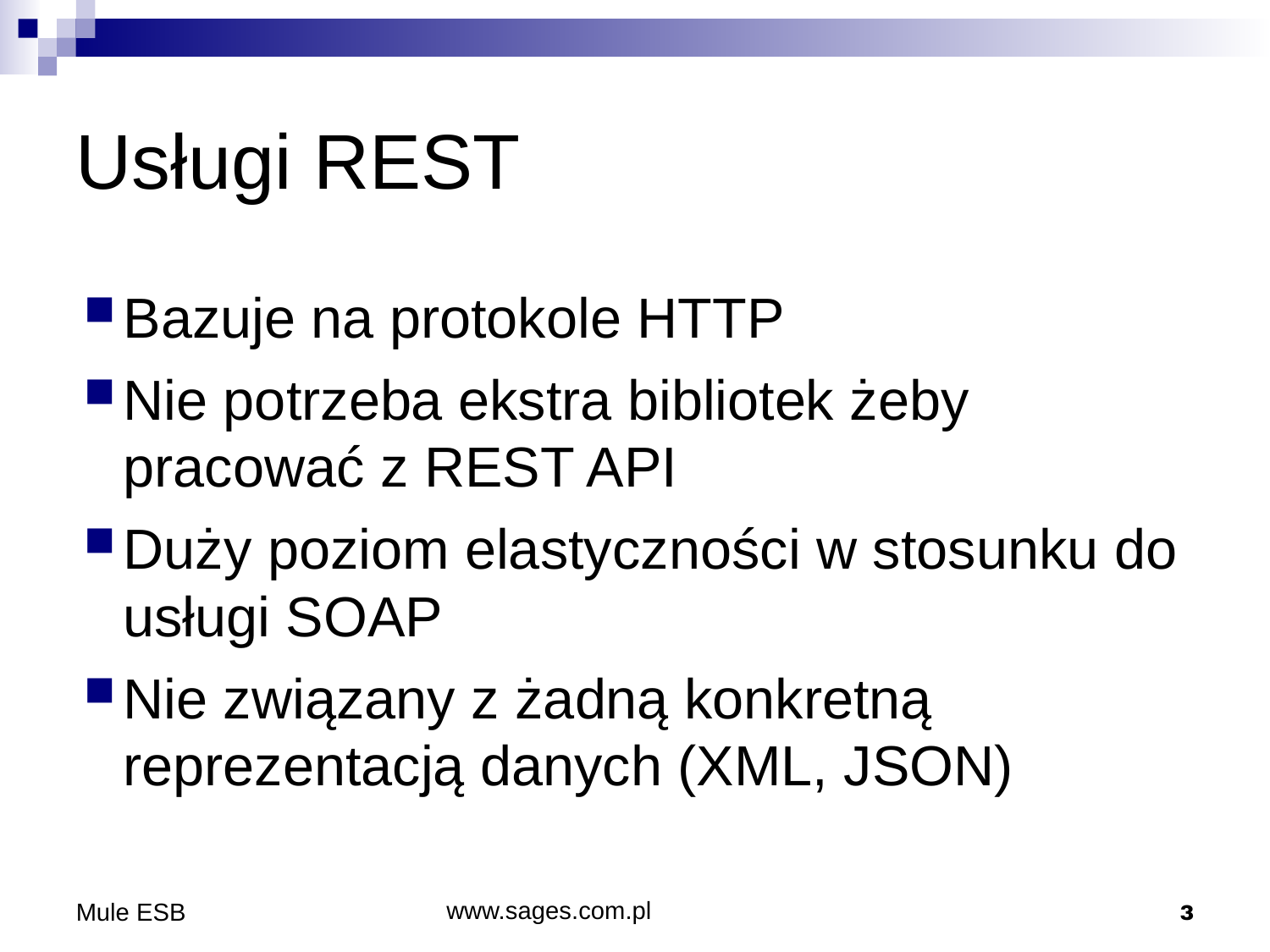

# Usługi REST
Bazuje na protokole HTTP
Nie potrzeba ekstra bibliotek żeby pracować z REST API
Duży poziom elastyczności w stosunku do usługi SOAP
Nie związany z żadną konkretną reprezentacją danych (XML, JSON)
Mule ESB
www.sages.com.pl
3